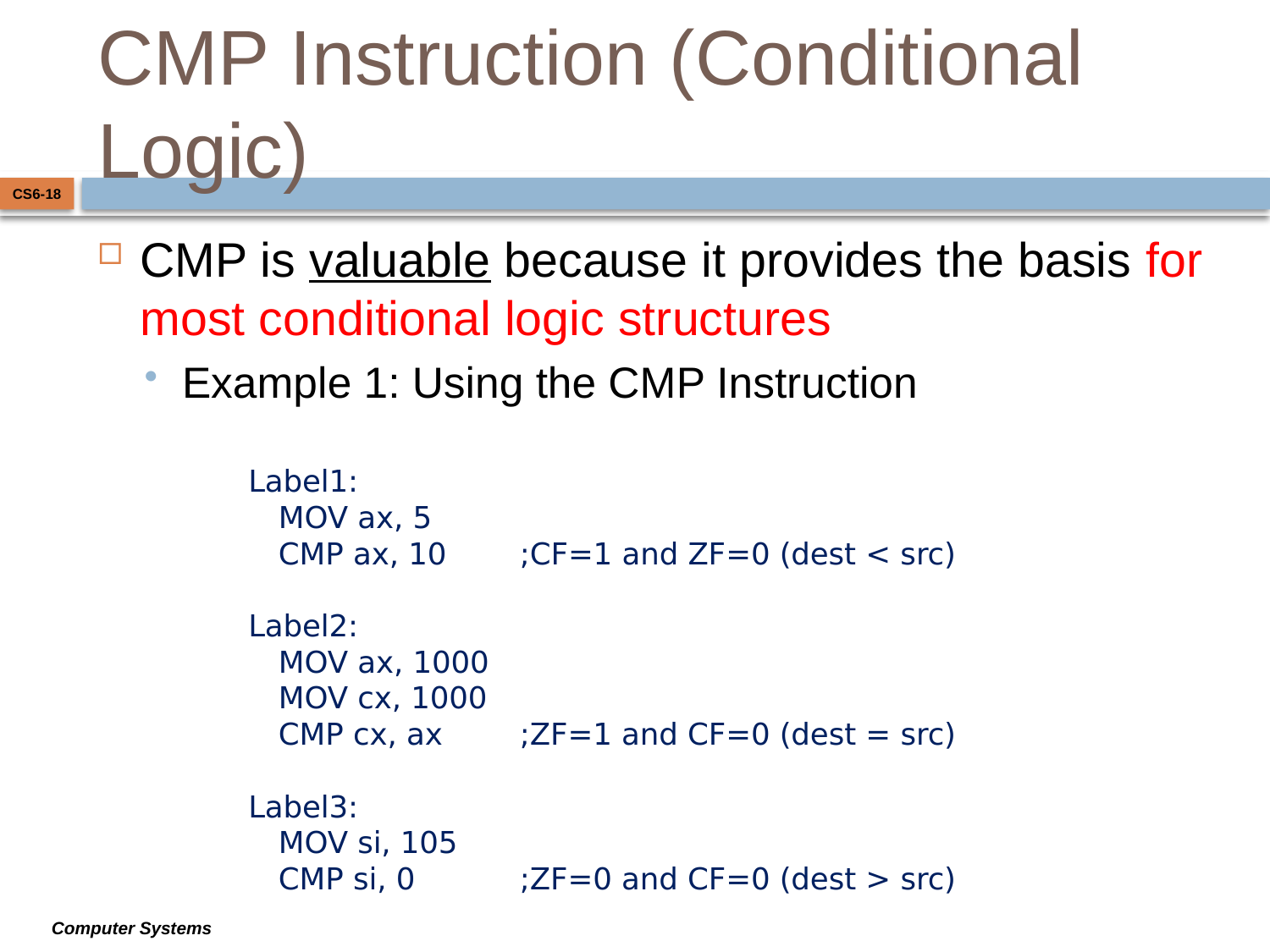

# CMP Instruction (Conditional Logic)
CS6-18
CMP is valuable because it provides the basis for most conditional logic structures
Example 1: Using the CMP Instruction

Label1:
	MOV ax, 5
	CMP ax, 10		;CF=1 and ZF=0 (dest < src)

Label2:
	MOV ax, 1000
	MOV cx, 1000
	CMP cx, ax		;ZF=1 and CF=0 (dest = src)

Label3:
	MOV si, 105
	CMP si, 0		;ZF=0 and CF=0 (dest > src)